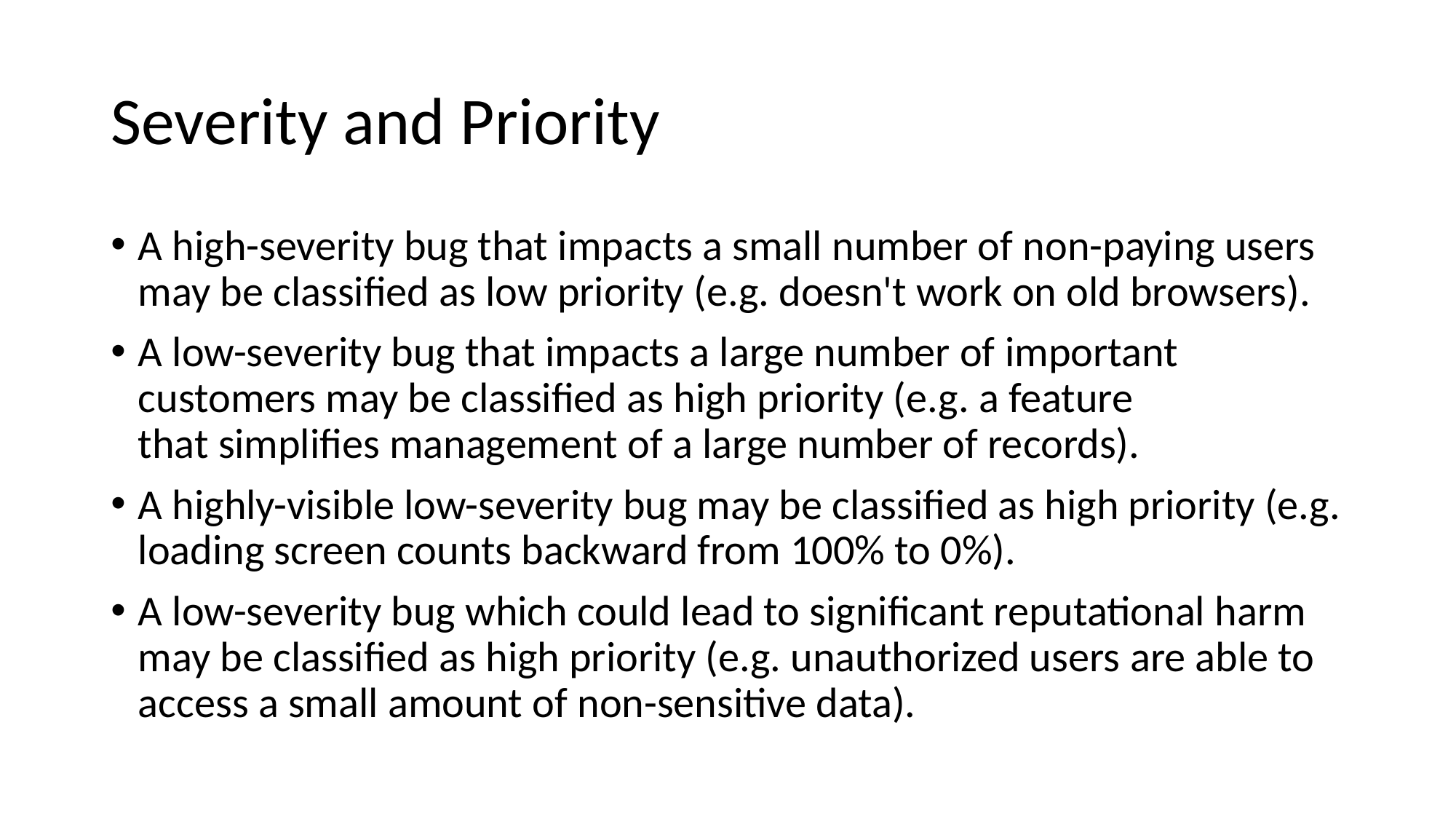

# Severity and Priority
A high-severity bug that impacts a small number of non-paying users may be classified as low priority (e.g. doesn't work on old browsers).
A low-severity bug that impacts a large number of important
customers may be classified as high priority (e.g. a feature that simplifies management of a large number of records).
A highly-visible low-severity bug may be classified as high priority (e.g. loading screen counts backward from 100% to 0%).
A low-severity bug which could lead to significant reputational harm may be classified as high priority (e.g. unauthorized users are able to access a small amount of non-sensitive data).